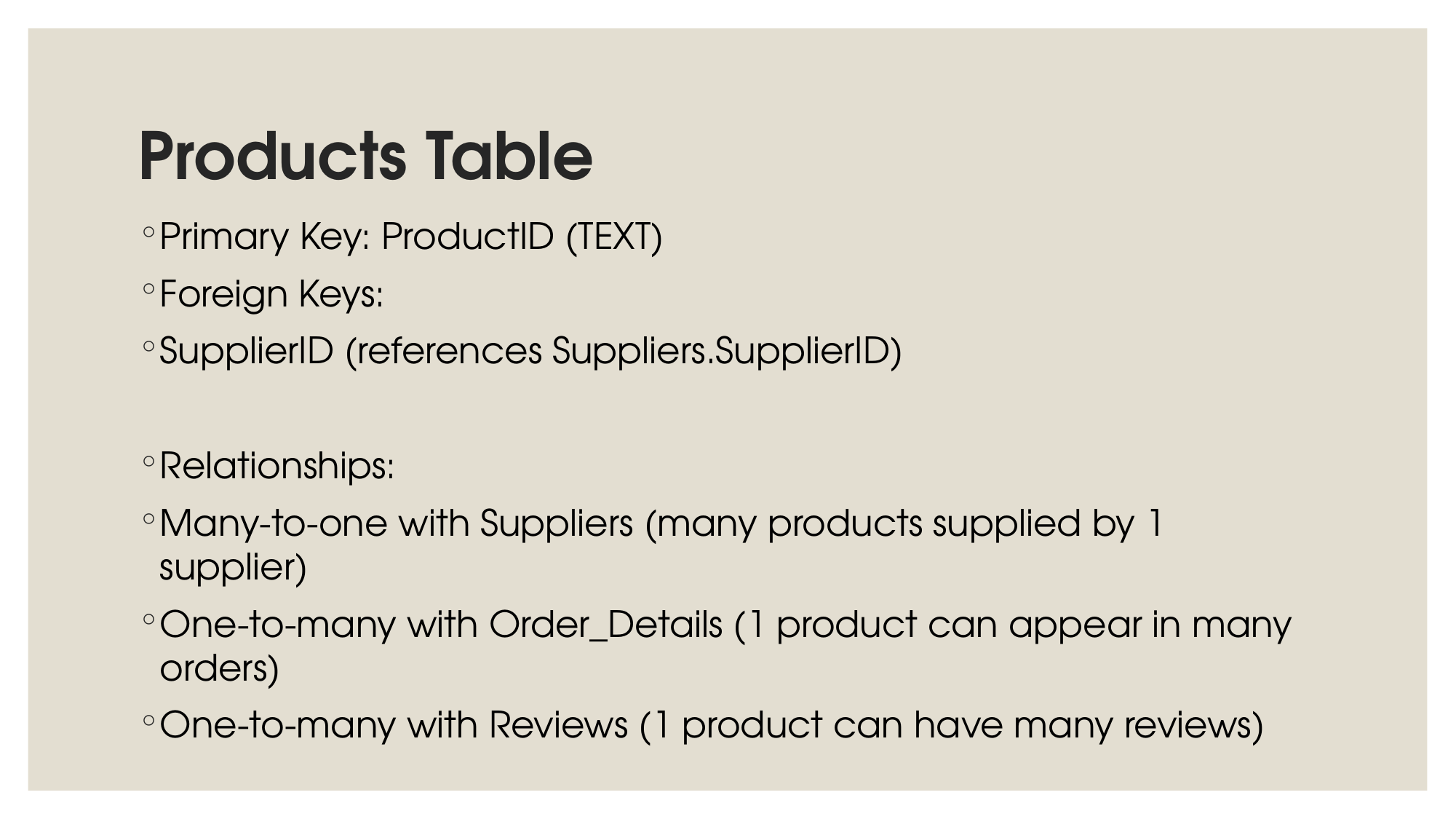

# Products Table
Primary Key: ProductID (TEXT)
Foreign Keys:
SupplierID (references Suppliers.SupplierID)

Relationships:
Many-to-one with Suppliers (many products supplied by 1 supplier)
One-to-many with Order_Details (1 product can appear in many orders)
One-to-many with Reviews (1 product can have many reviews)